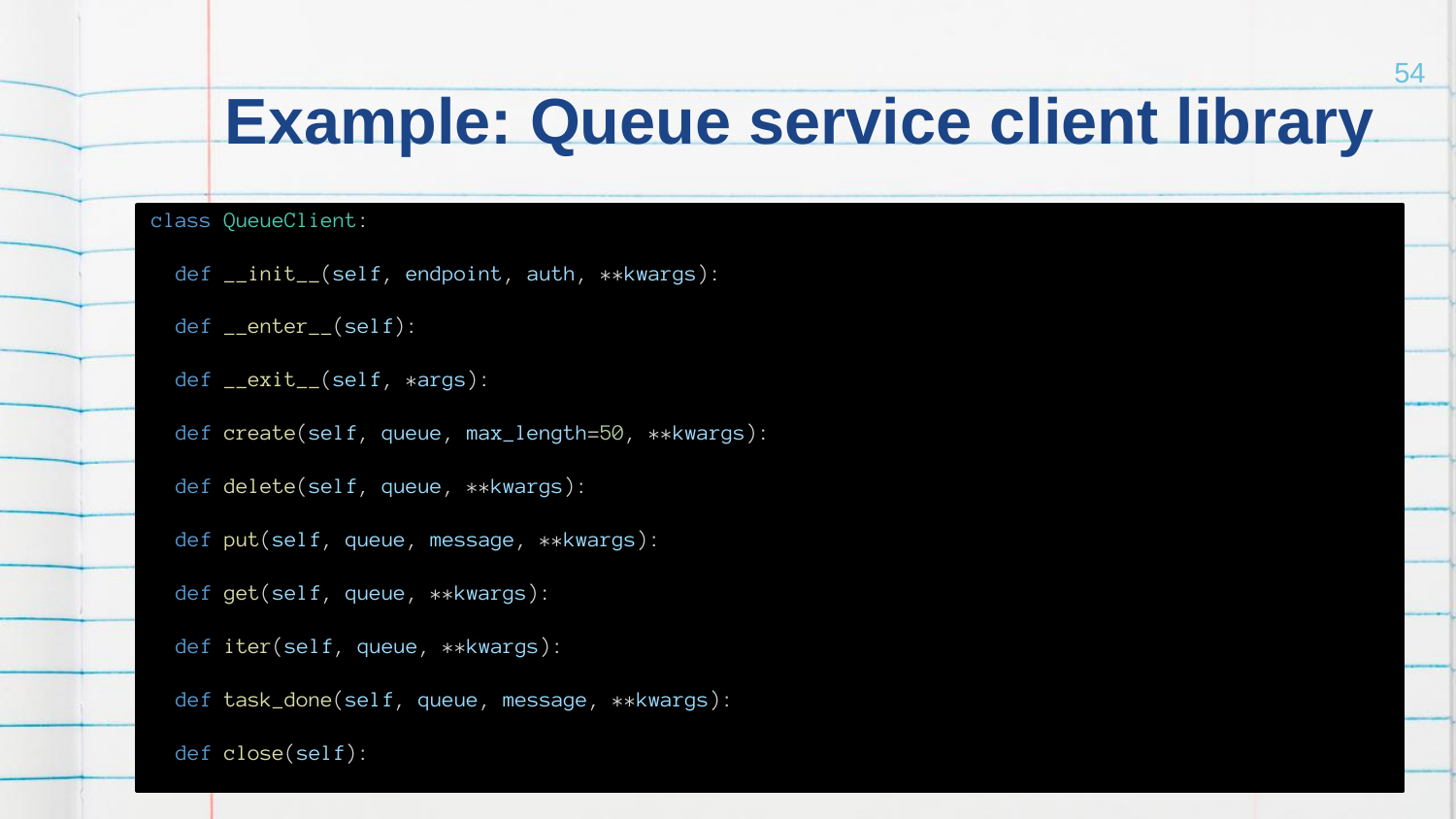

# Example: Queue service client library
54
class QueueClient:
  def __init__(self, endpoint, auth, **kwargs):

  def __enter__(self):

  def __exit__(self, *args):

  def create(self, queue, max_length=50, **kwargs):
  def delete(self, queue, **kwargs):
  def put(self, queue, message, **kwargs):
  def get(self, queue, **kwargs):

  def iter(self, queue, **kwargs):
  def task_done(self, queue, message, **kwargs):
  def close(self):